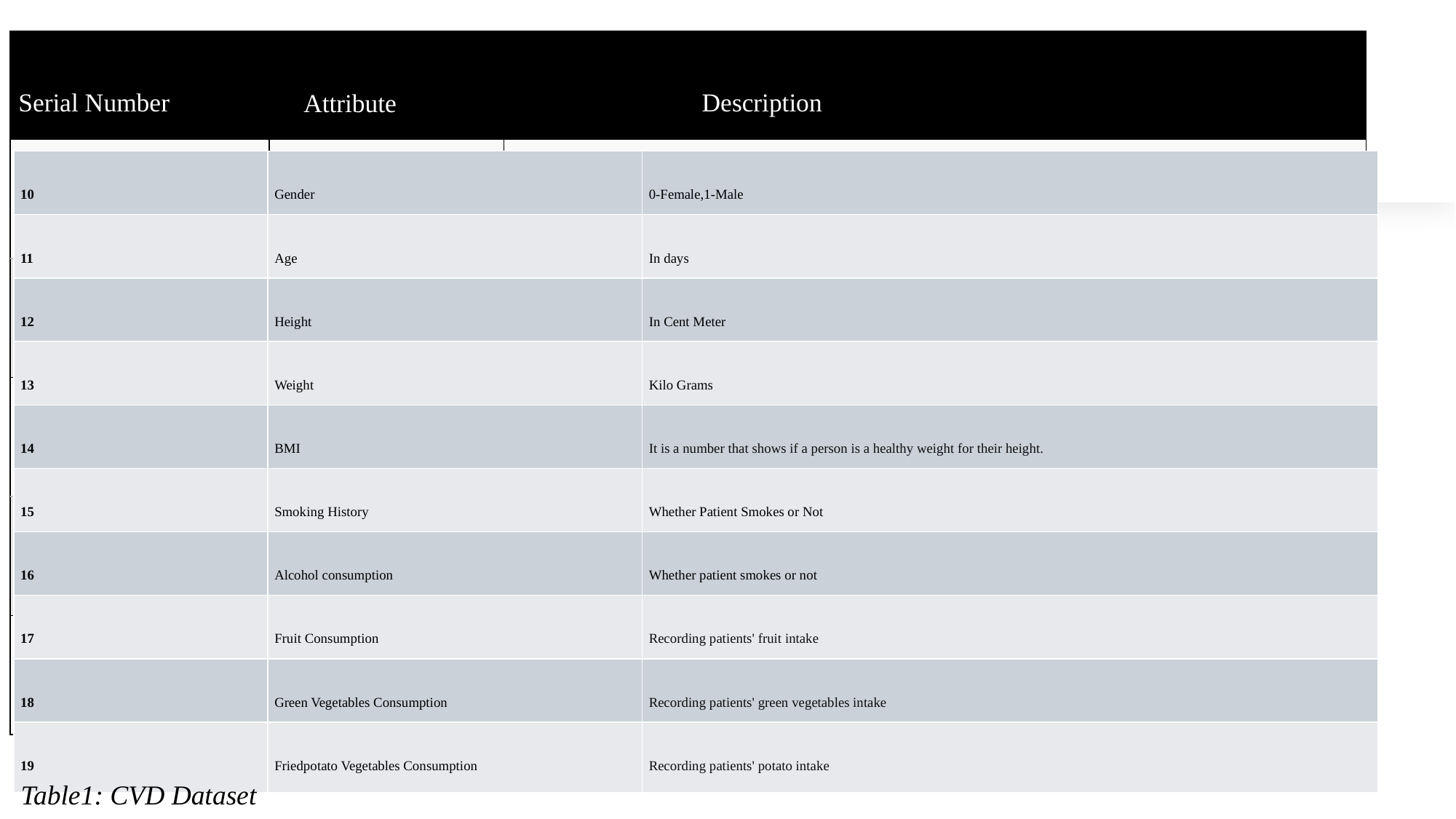

| Serial Number | Attribute | Description |
| --- | --- | --- |
|  |  |  |
|  |  |  |
|  |  |  |
|  |  |  |
|  |  |  |
| 10 | Gender | 0-Female,1-Male |
| --- | --- | --- |
| 11 | Age | In days |
| 12 | Height | In Cent Meter |
| 13 | Weight | Kilo Grams |
| 14 | BMI | It is a number that shows if a person is a healthy weight for their height. |
| 15 | Smoking History | Whether Patient Smokes or Not |
| 16 | Alcohol consumption | Whether patient smokes or not |
| 17 | Fruit Consumption | Recording patients' fruit intake |
| 18 | Green Vegetables Consumption | Recording patients' green vegetables intake |
| 19 | Friedpotato Vegetables Consumption | Recording patients' potato intake |
9
Table1: CVD Dataset